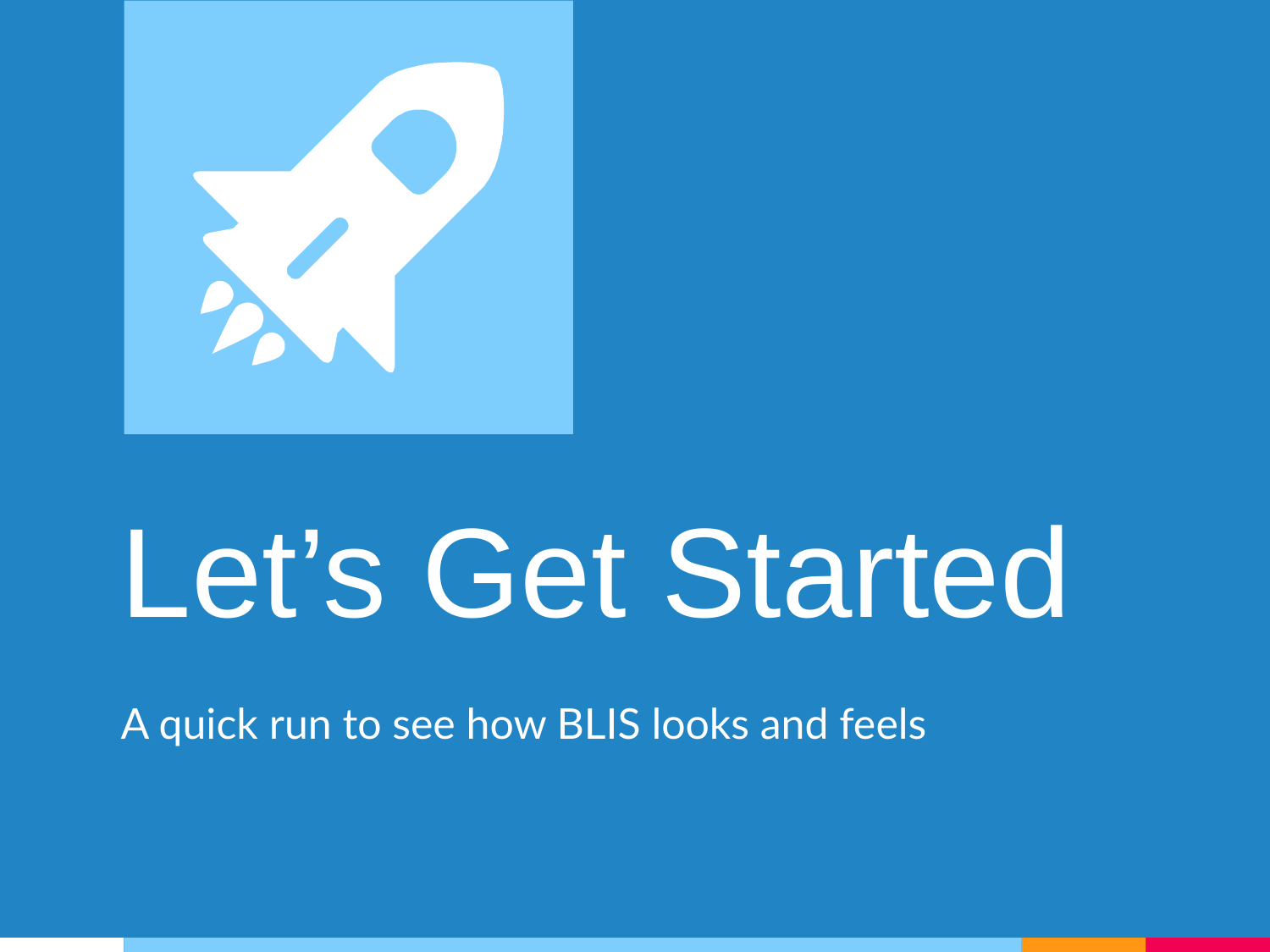

Let’s Get Started
A quick run to see how BLIS looks and feels